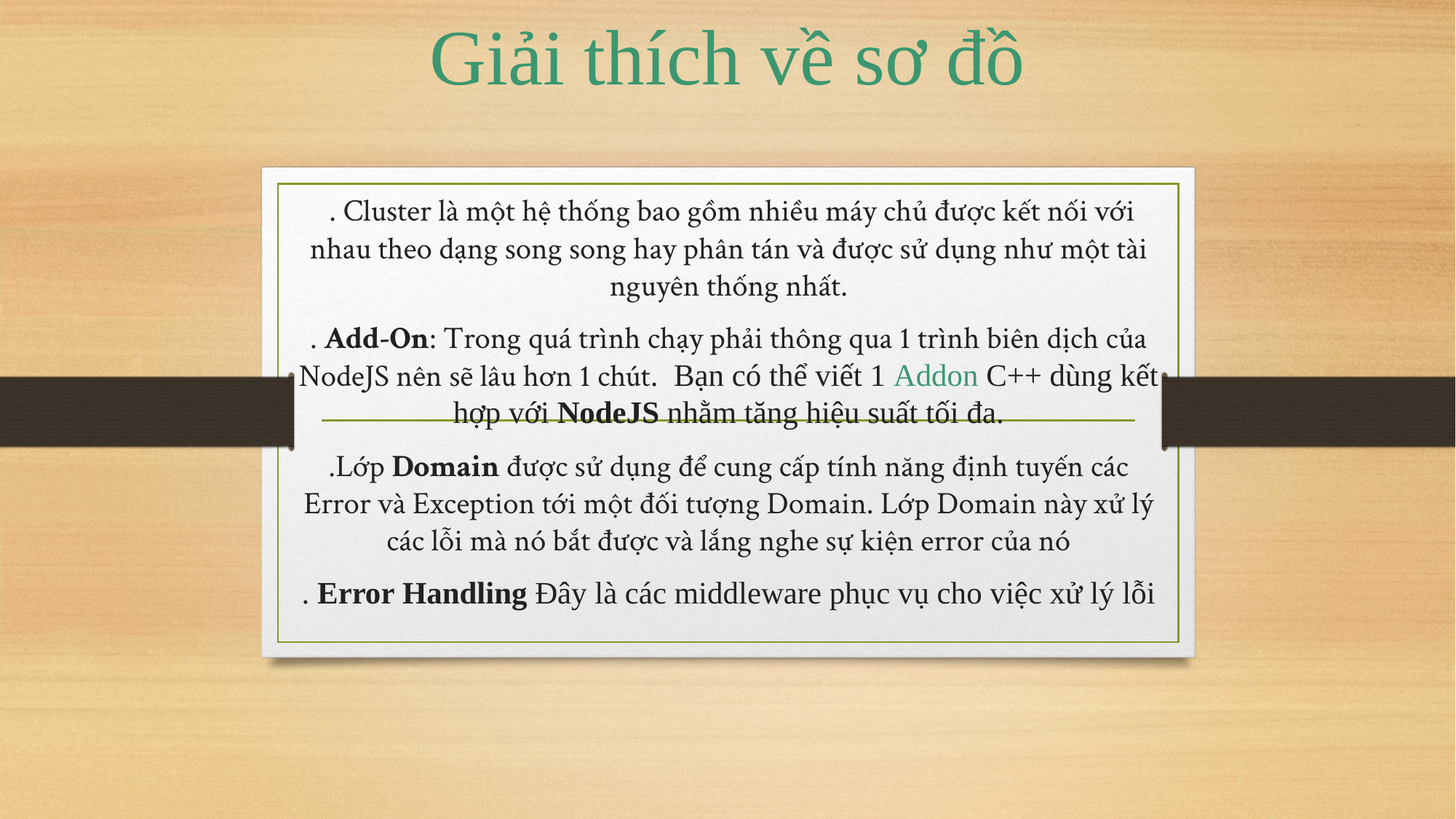

# Giải thích về sơ đồ
 . Cluster là một hệ thống bao gồm nhiều máy chủ được kết nối với nhau theo dạng song song hay phân tán và được sử dụng như một tài nguyên thống nhất.
. Add-On: Trong quá trình chạy phải thông qua 1 trình biên dịch của NodeJS nên sẽ lâu hơn 1 chút.  Bạn có thể viết 1 Addon C++ dùng kết hợp với NodeJS nhằm tăng hiệu suất tối đa.
.Lớp Domain được sử dụng để cung cấp tính năng định tuyến các Error và Exception tới một đối tượng Domain. Lớp Domain này xử lý các lỗi mà nó bắt được và lắng nghe sự kiện error của nó
. Error Handling Đây là các middleware phục vụ cho việc xử lý lỗi